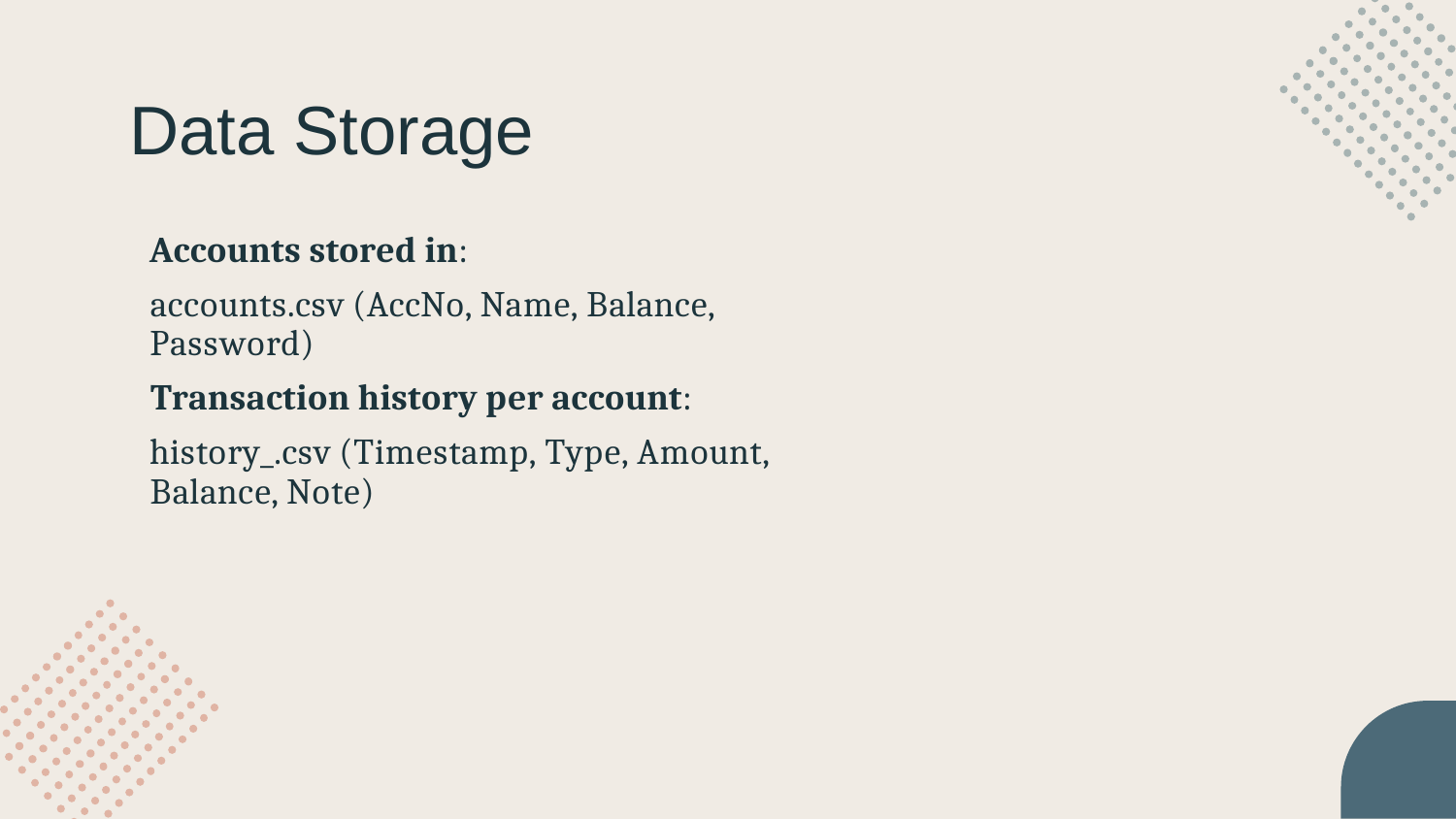

# Data Storage
Accounts stored in:
accounts.csv (AccNo, Name, Balance, Password)
Transaction history per account:
history_.csv (Timestamp, Type, Amount, Balance, Note)